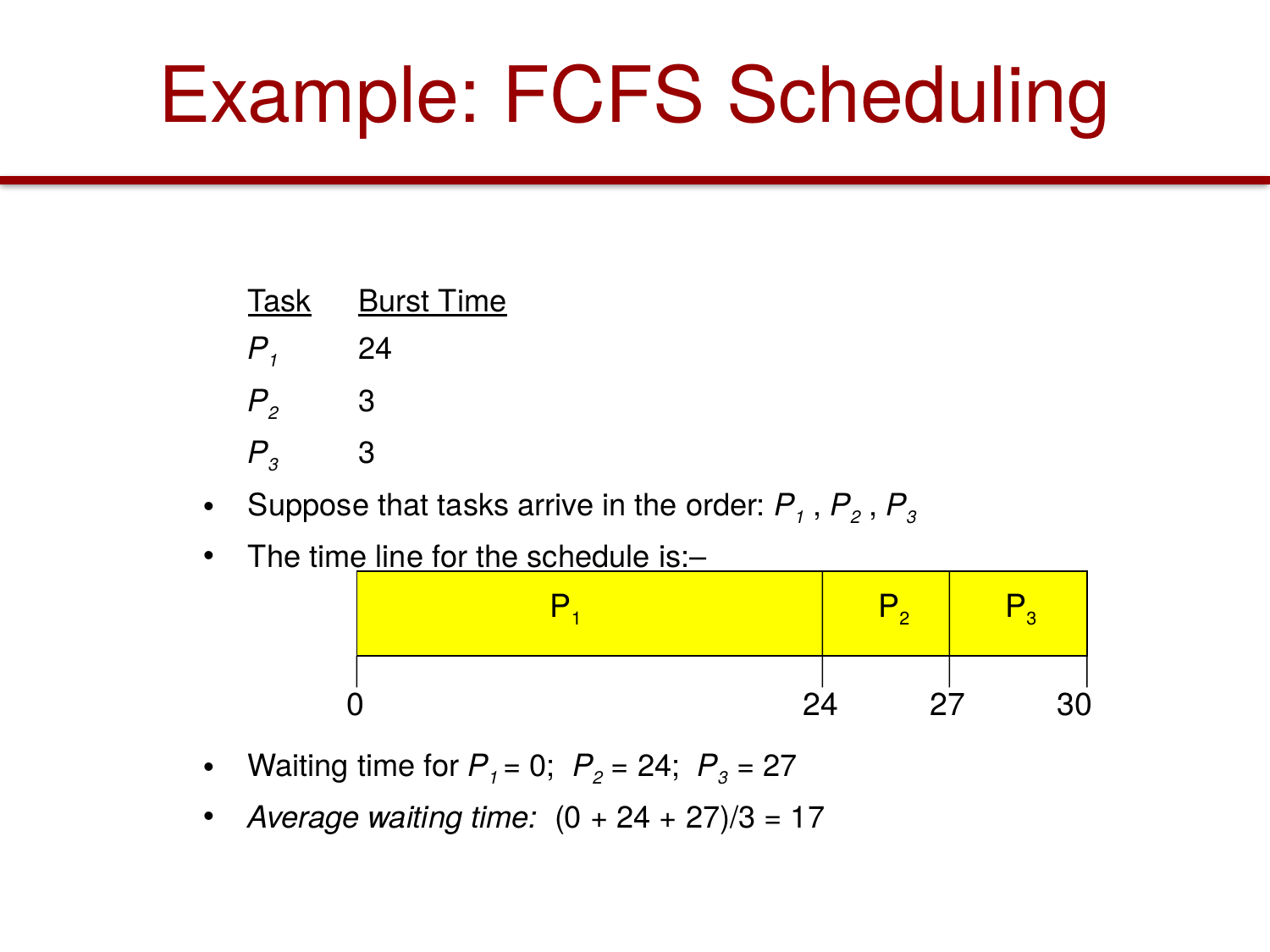

# Example: FCFS Scheduling
		Task	Burst Time
		P1	24
		P2 	3
		P3	3
Suppose that tasks arrive in the order: P1 , P2 , P3
The time line for the schedule is:–
Waiting time for P1 = 0;  P2 = 24;  P3 = 27
Average waiting time:  (0 + 24 + 27)/3 = 17

P1
P2
P3

0
24
27
30